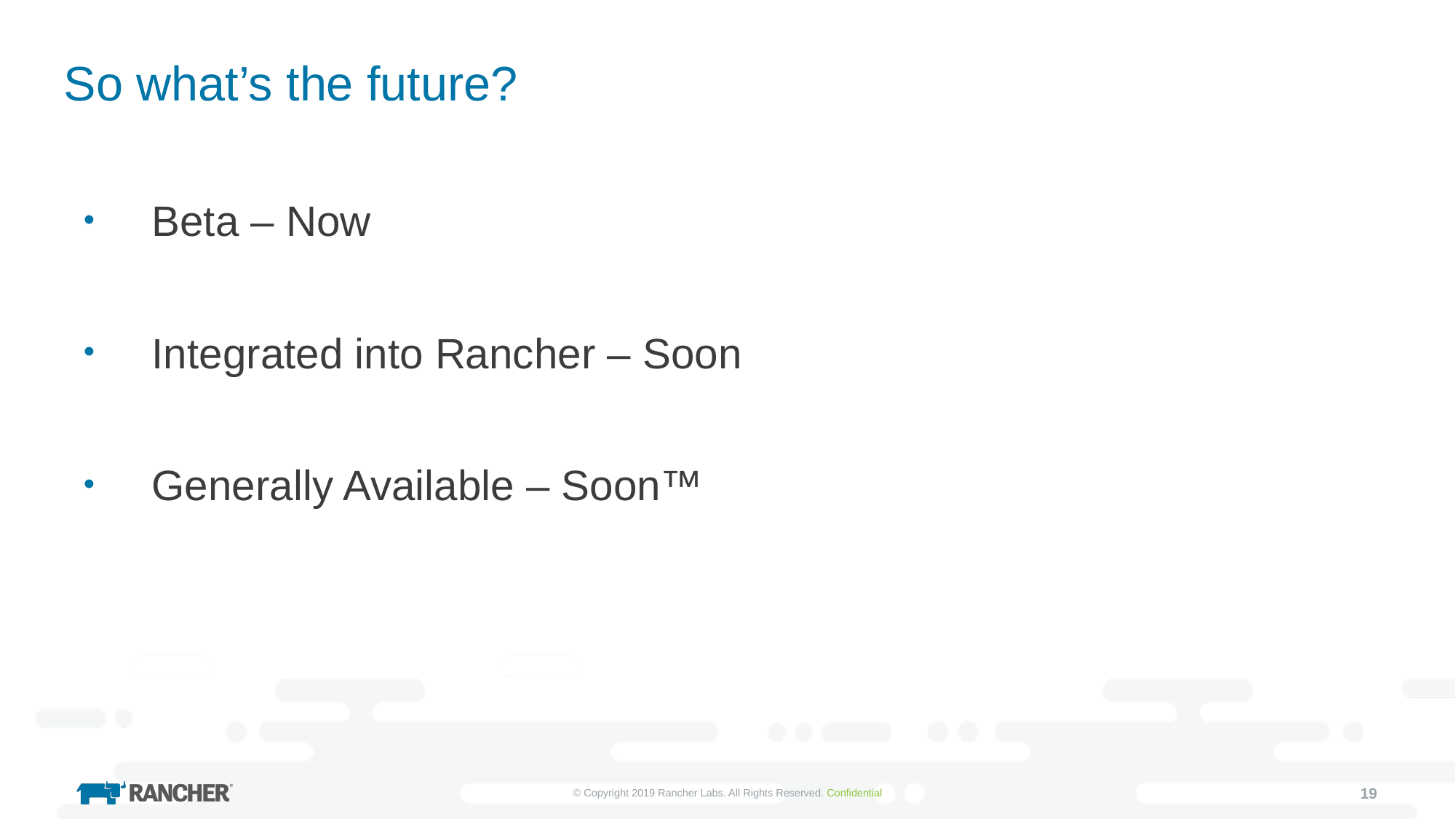

# So what’s the future?
Beta – Now

Integrated into Rancher – Soon

Generally Available – Soon™